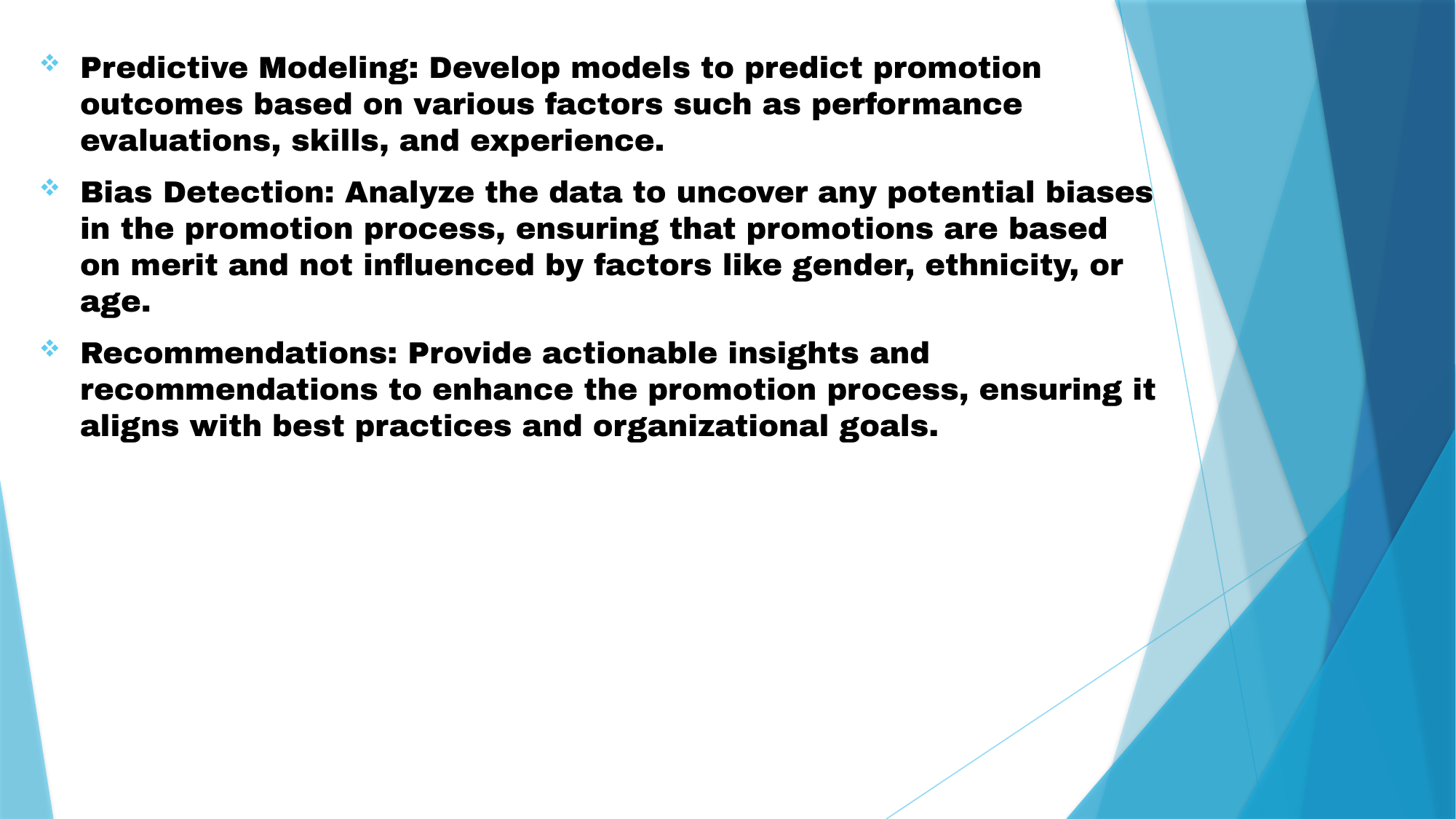

Predictive Modeling: Develop models to predict promotion outcomes based on various factors such as performance evaluations, skills, and experience.
Bias Detection: Analyze the data to uncover any potential biases in the promotion process, ensuring that promotions are based on merit and not influenced by factors like gender, ethnicity, or age.
Recommendations: Provide actionable insights and recommendations to enhance the promotion process, ensuring it aligns with best practices and organizational goals.